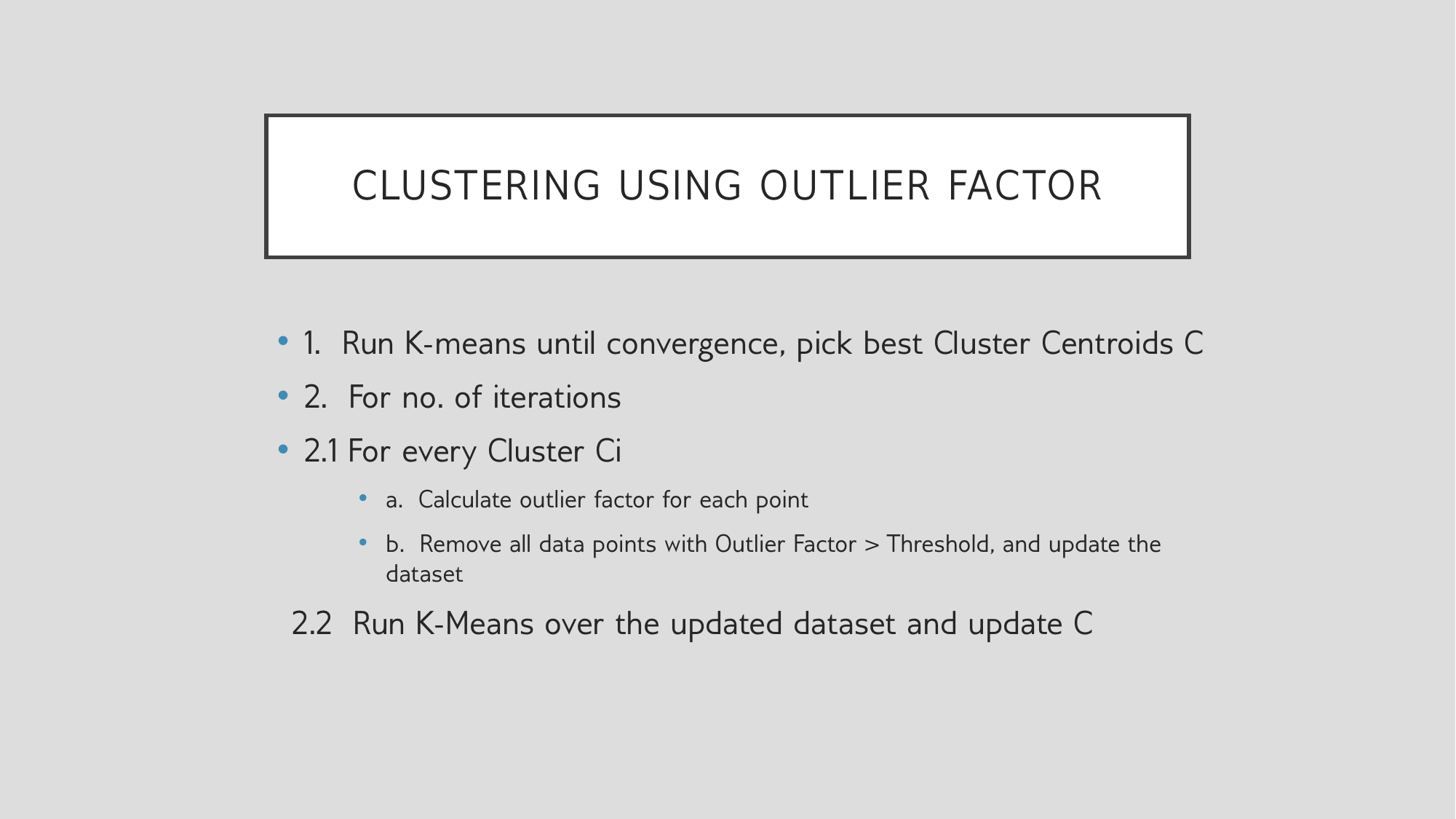

# CLUSTERING USING OUTLIER FACTOR
1.  Run K-means until convergence, pick best Cluster Centroids C
2.  For no. of iterations
2.1 For every Cluster Ci
a.  Calculate outlier factor for each point
b.  Remove all data points with Outlier Factor > Threshold, and update the dataset
2.2  Run K-Means over the updated dataset and update C